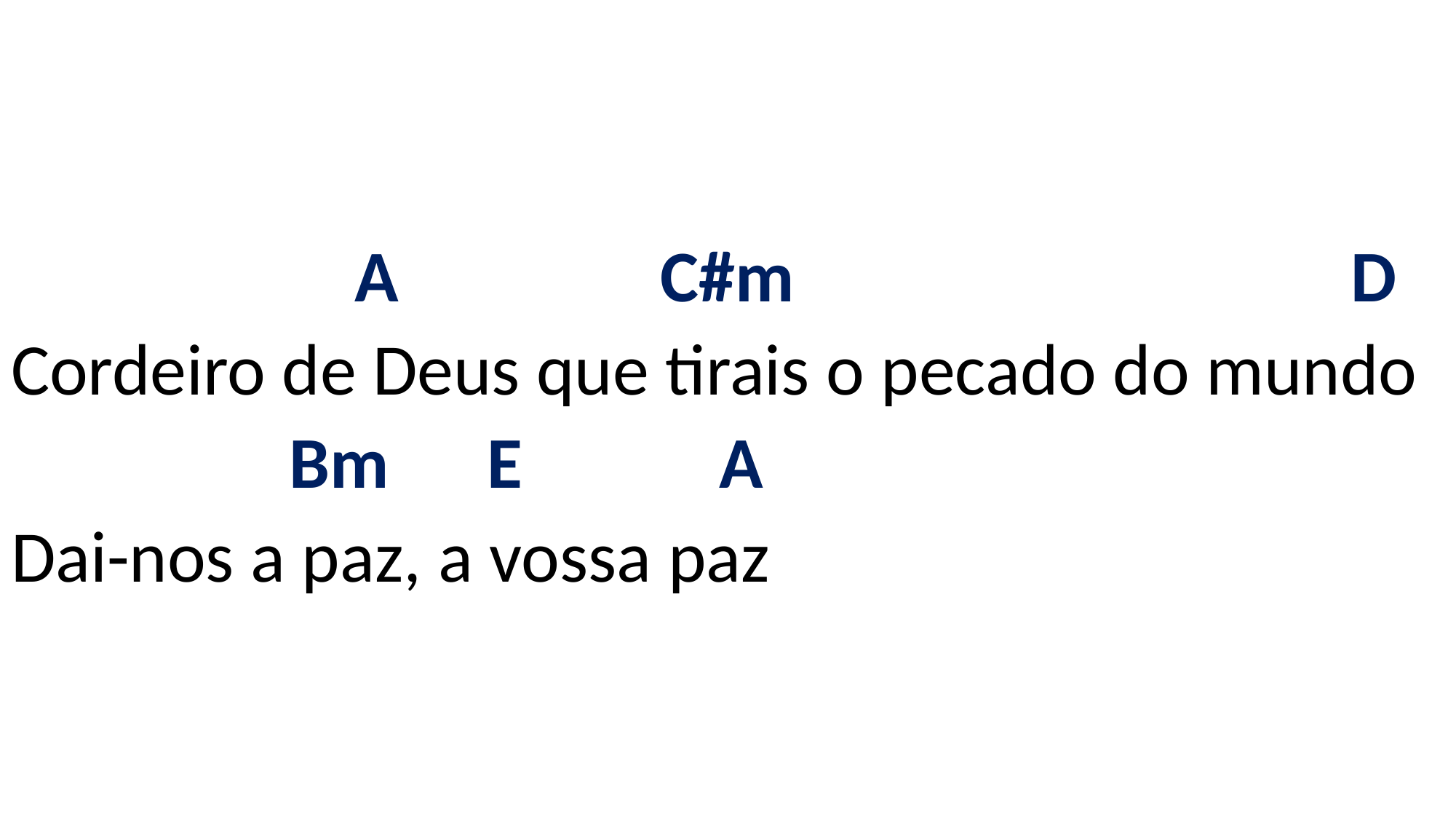

# A                C#m                                  D Cordeiro de Deus que tirais o pecado do mundo Bm      E            A Dai-nos a paz, a vossa paz